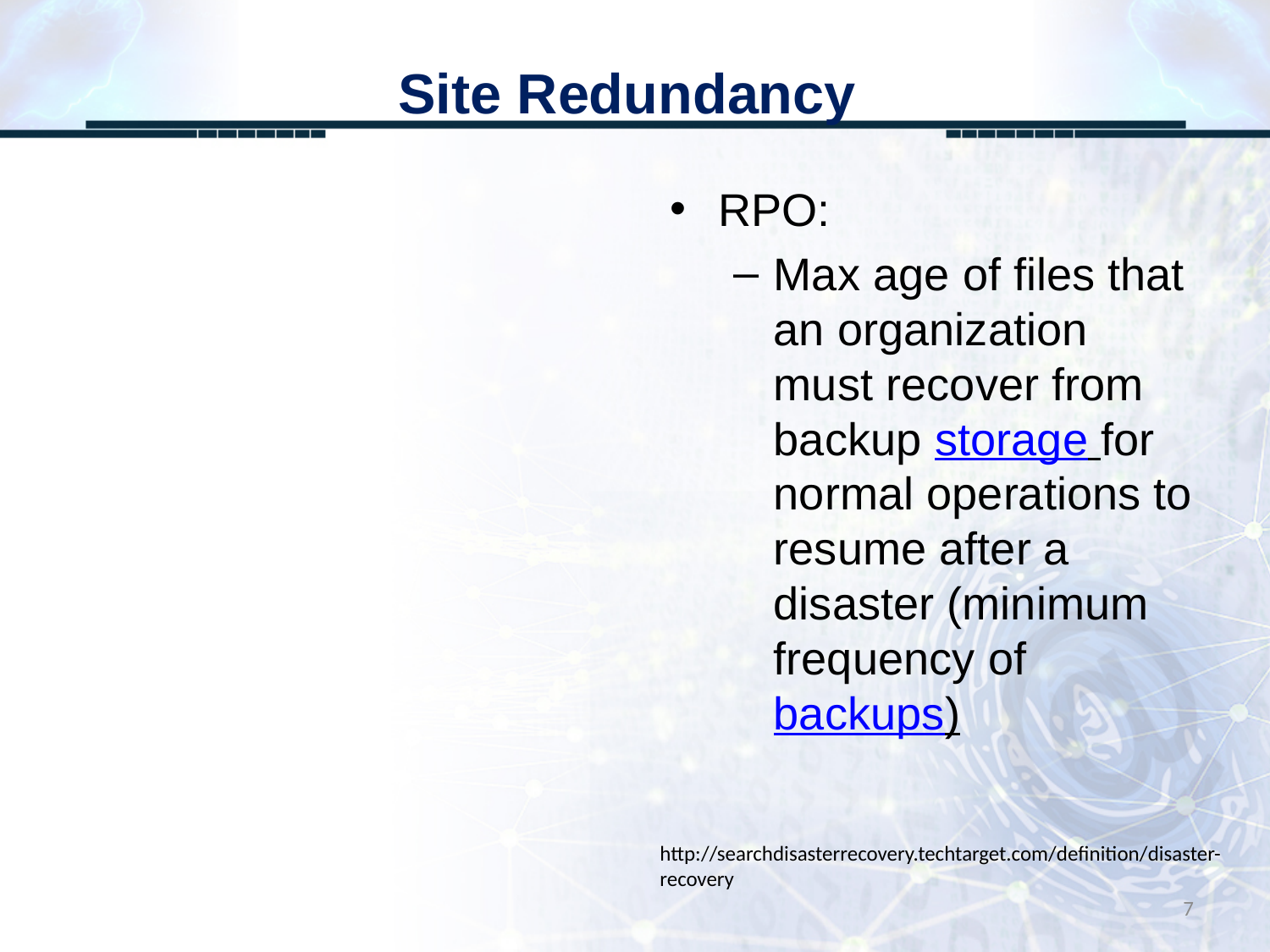

# Site Redundancy
RPO:
Max age of files that an organization must recover from backup storage for normal operations to resume after a disaster (minimum frequency of backups)
http://searchdisasterrecovery.techtarget.com/definition/disaster-recovery
7